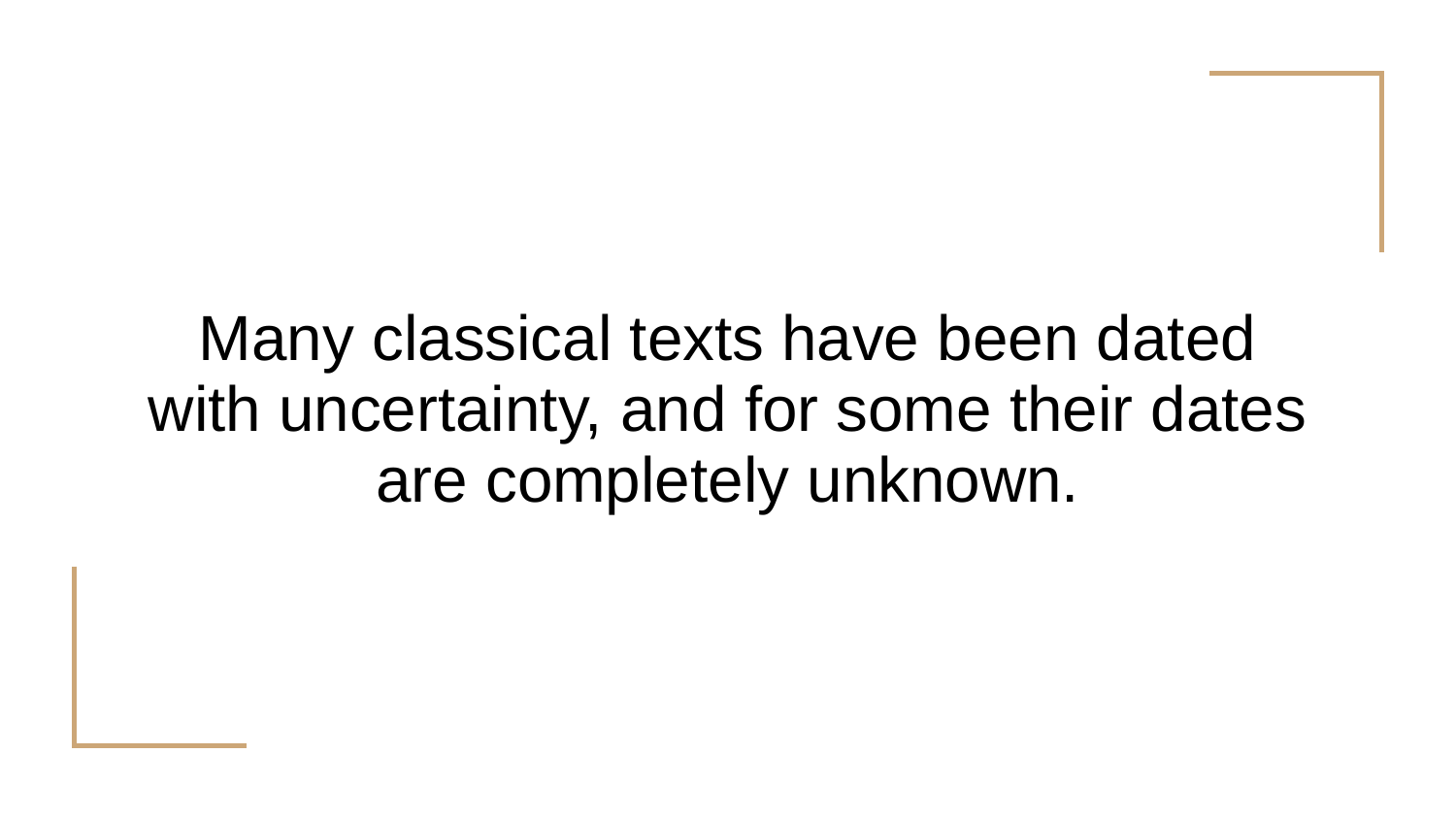

# Many classical texts have been dated with uncertainty, and for some their dates are completely unknown.